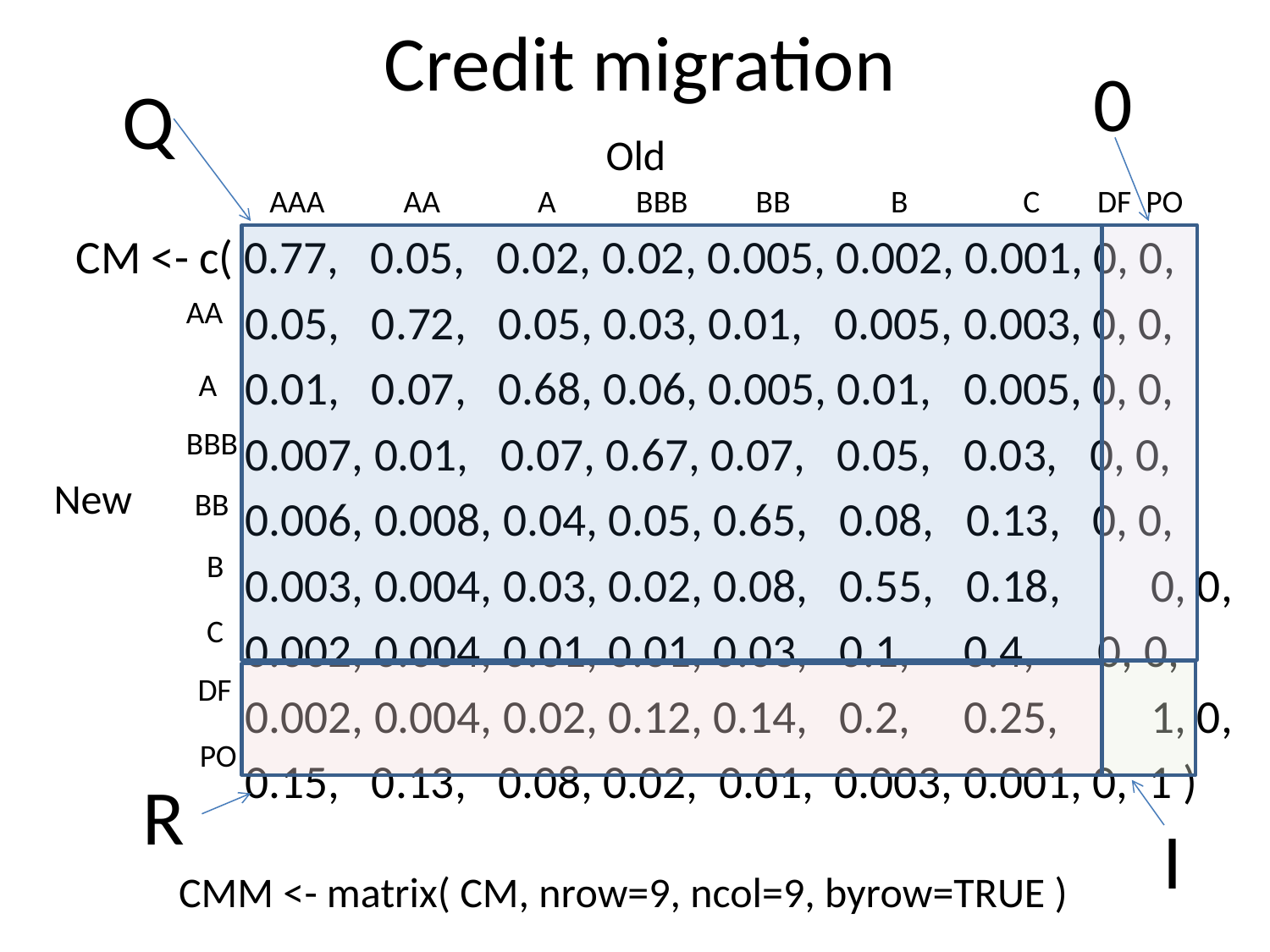

# Credit migration
0
Q
Old
     AAA	      AA	       A	   BBB	  BB              B                C        DF  PO
CM <- c( 0.77,   0.05,   0.02, 0.02, 0.005, 0.002, 0.001, 0, 0,
                0.05,   0.72,   0.05, 0.03, 0.01,   0.005, 0.003, 0, 0,
                0.01,   0.07,   0.68, 0.06, 0.005, 0.01,   0.005, 0, 0,
                0.007, 0.01,   0.07, 0.67, 0.07,   0.05,   0.03,   0, 0,
                0.006, 0.008, 0.04, 0.05, 0.65,   0.08,   0.13,   0, 0,
                0.003, 0.004, 0.03, 0.02, 0.08,   0.55,   0.18,	  0, 0,
                0.002, 0.004, 0.01, 0.01, 0.03,   0.1,     0.4,      0, 0,
                0.002, 0.004, 0.02, 0.12, 0.14,   0.2,     0.25,	  1, 0,
                0.15,   0.13,   0.08, 0.02,  0.01,  0.003, 0.001, 0,  1 )

AA
A
BBB
New
BB
B
C

DF

PO
R
I
CMM <- matrix( CM, nrow=9, ncol=9, byrow=TRUE )